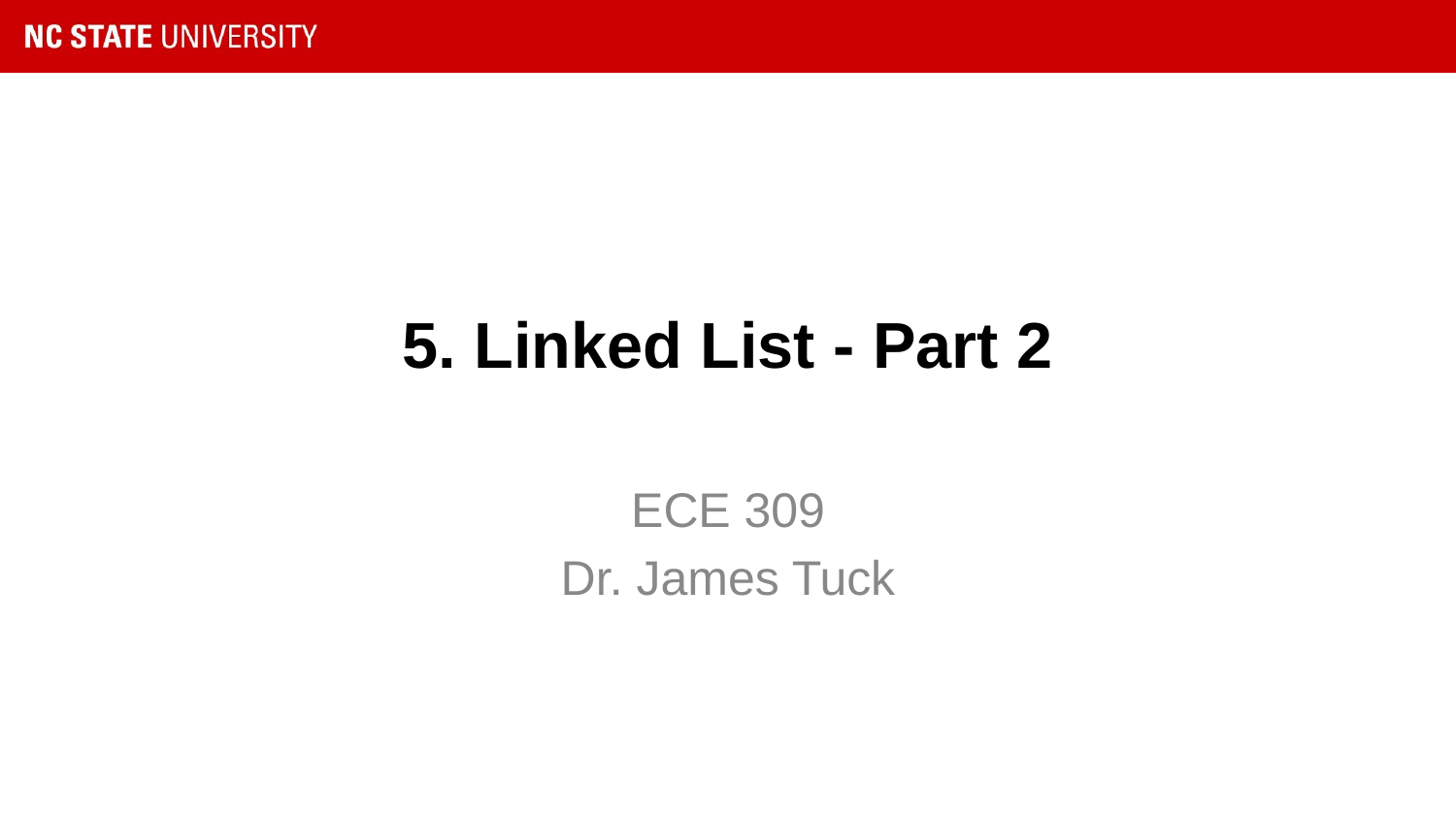

# 5. Linked List - Part 2
ECE 309
Dr. James Tuck